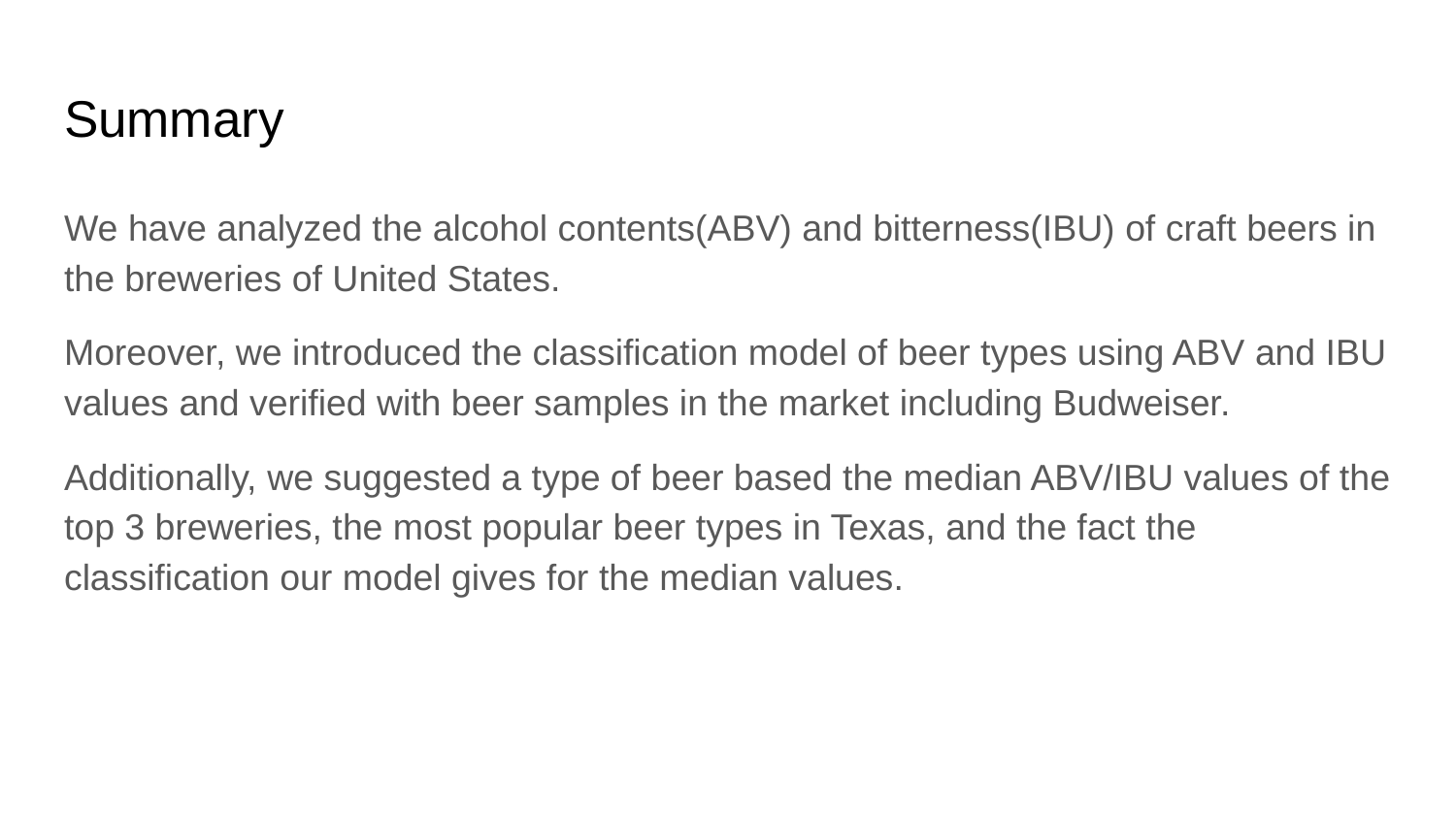

# Summary
We have analyzed the alcohol contents(ABV) and bitterness(IBU) of craft beers in the breweries of United States.
Moreover, we introduced the classification model of beer types using ABV and IBU values and verified with beer samples in the market including Budweiser.
Additionally, we suggested a type of beer based the median ABV/IBU values of the top 3 breweries, the most popular beer types in Texas, and the fact the classification our model gives for the median values.